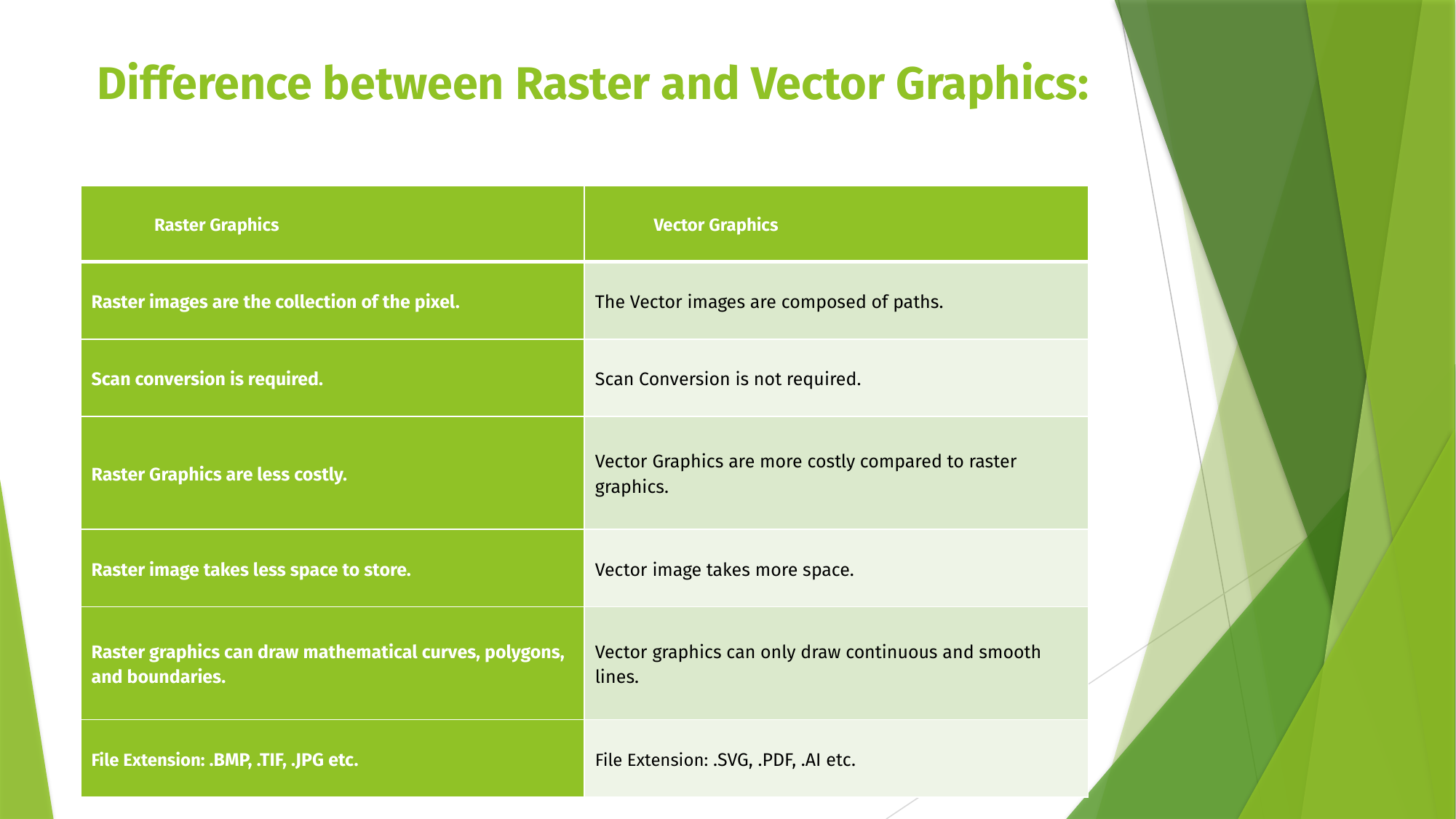

# Difference between Raster and Vector Graphics:
| Raster Graphics | Vector Graphics |
| --- | --- |
| Raster images are the collection of the pixel. | The Vector images are composed of paths. |
| Scan conversion is required. | Scan Conversion is not required. |
| Raster Graphics are less costly. | Vector Graphics are more costly compared to raster graphics. |
| Raster image takes less space to store. | Vector image takes more space. |
| Raster graphics can draw mathematical curves, polygons, and boundaries. | Vector graphics can only draw continuous and smooth lines. |
| File Extension: .BMP, .TIF, .JPG etc. | File Extension: .SVG, .PDF, .AI etc. |